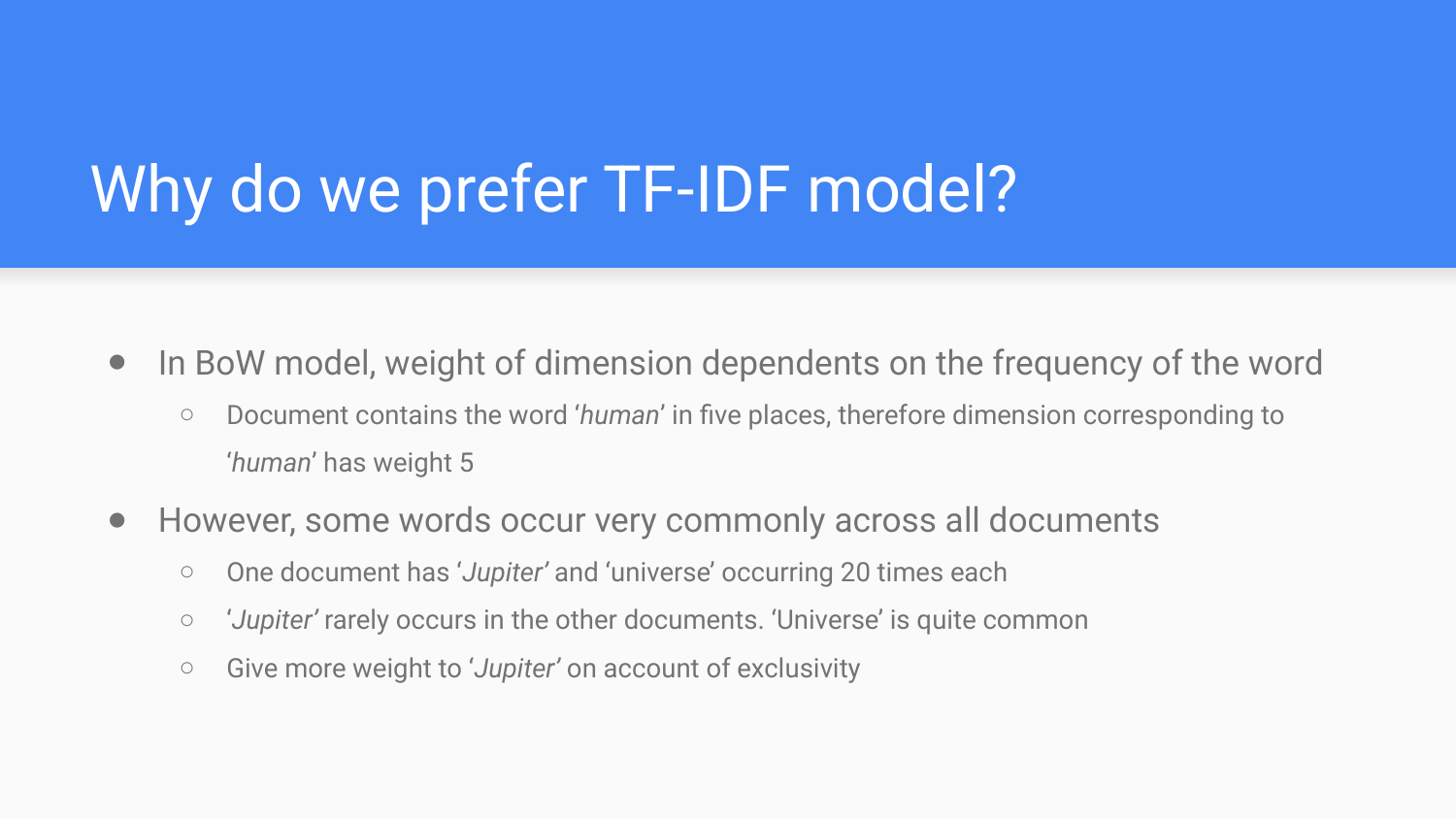

# Why do we prefer TF-IDF model?
In BoW model, weight of dimension dependents on the frequency of the word
Document contains the word ‘human’ in five places, therefore dimension corresponding to ‘human’ has weight 5
However, some words occur very commonly across all documents
One document has ‘Jupiter’ and ‘universe’ occurring 20 times each
‘Jupiter’ rarely occurs in the other documents. ‘Universe’ is quite common
Give more weight to ‘Jupiter’ on account of exclusivity